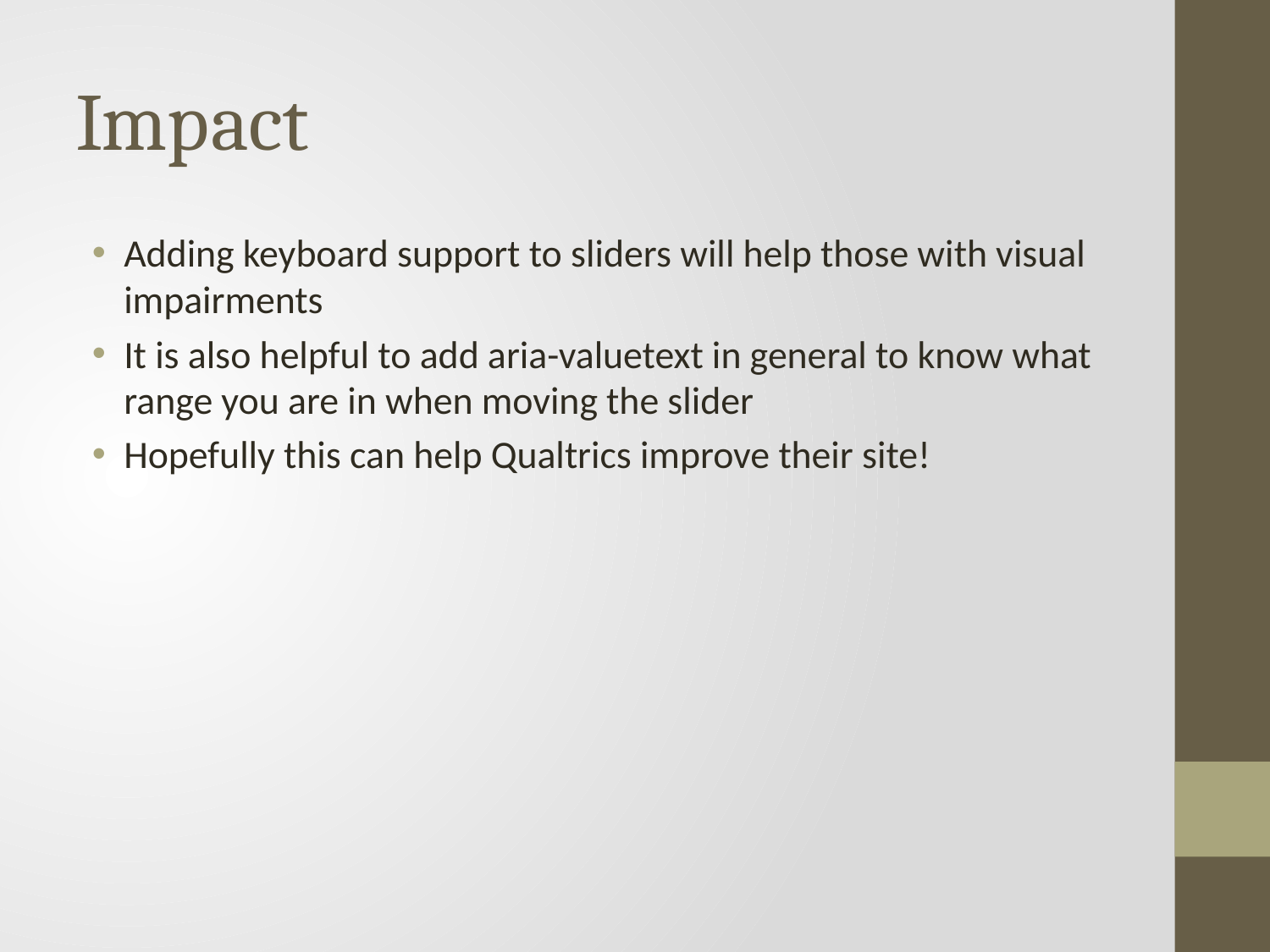

# Impact
Adding keyboard support to sliders will help those with visual impairments
It is also helpful to add aria-valuetext in general to know what range you are in when moving the slider
Hopefully this can help Qualtrics improve their site!